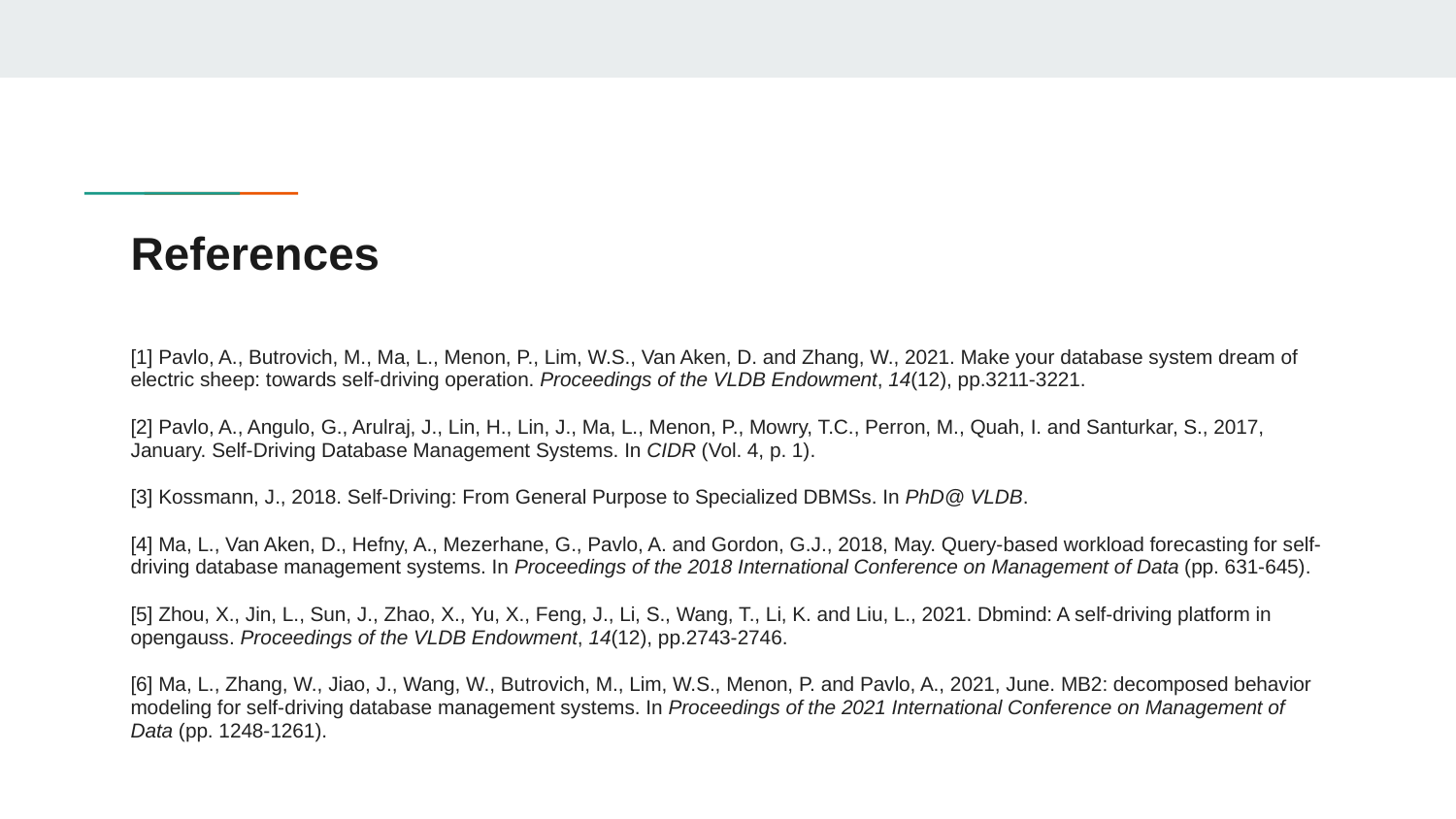

# References
[1] Pavlo, A., Butrovich, M., Ma, L., Menon, P., Lim, W.S., Van Aken, D. and Zhang, W., 2021. Make your database system dream of electric sheep: towards self-driving operation. Proceedings of the VLDB Endowment, 14(12), pp.3211-3221.
[2] Pavlo, A., Angulo, G., Arulraj, J., Lin, H., Lin, J., Ma, L., Menon, P., Mowry, T.C., Perron, M., Quah, I. and Santurkar, S., 2017, January. Self-Driving Database Management Systems. In CIDR (Vol. 4, p. 1).
[3] Kossmann, J., 2018. Self-Driving: From General Purpose to Specialized DBMSs. In PhD@ VLDB.
[4] Ma, L., Van Aken, D., Hefny, A., Mezerhane, G., Pavlo, A. and Gordon, G.J., 2018, May. Query-based workload forecasting for self-driving database management systems. In Proceedings of the 2018 International Conference on Management of Data (pp. 631-645).
[5] Zhou, X., Jin, L., Sun, J., Zhao, X., Yu, X., Feng, J., Li, S., Wang, T., Li, K. and Liu, L., 2021. Dbmind: A self-driving platform in opengauss. Proceedings of the VLDB Endowment, 14(12), pp.2743-2746.
[6] Ma, L., Zhang, W., Jiao, J., Wang, W., Butrovich, M., Lim, W.S., Menon, P. and Pavlo, A., 2021, June. MB2: decomposed behavior modeling for self-driving database management systems. In Proceedings of the 2021 International Conference on Management of Data (pp. 1248-1261).